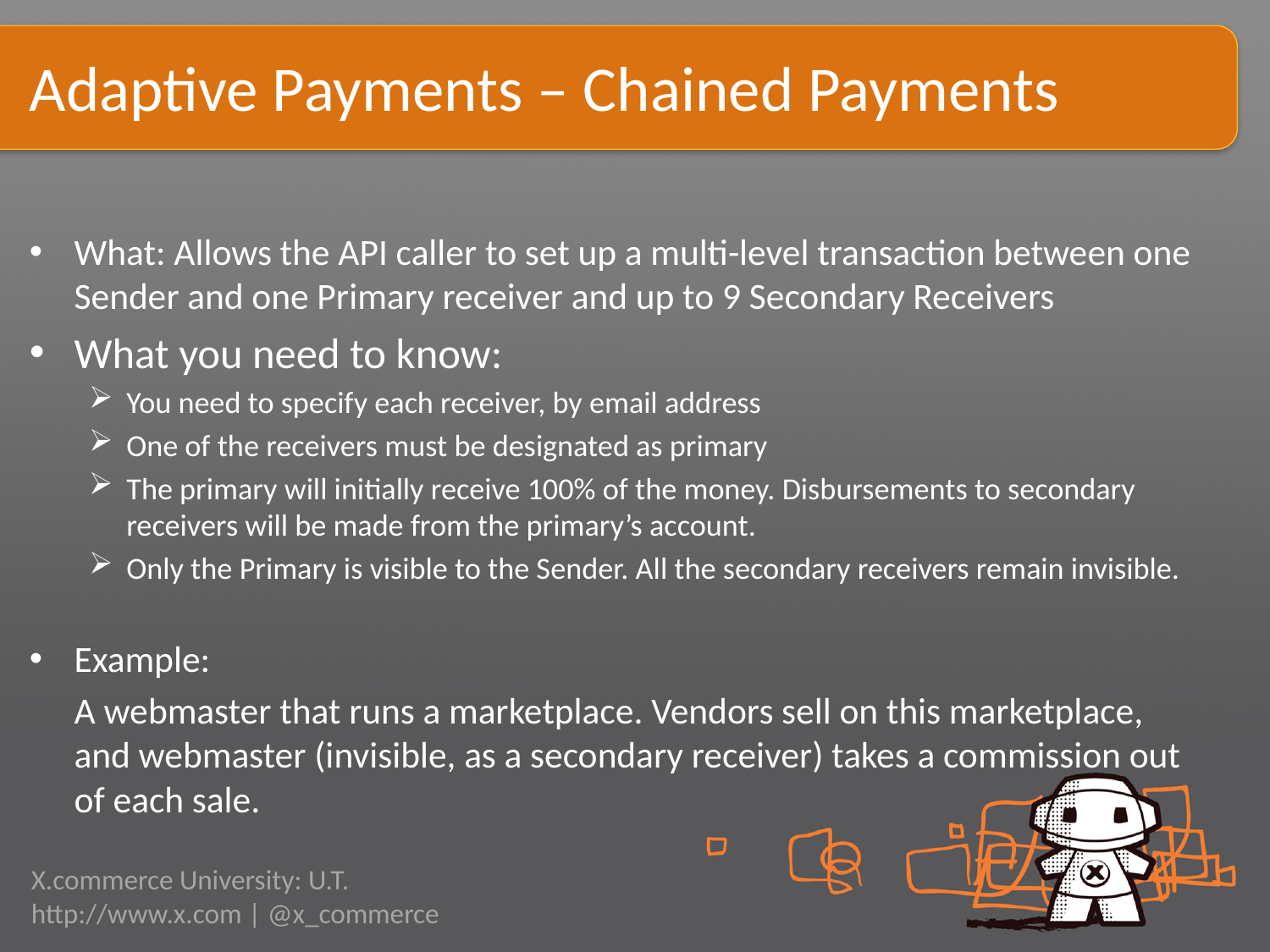

# Adaptive Payments – Chained Payments
What: Allows the API caller to set up a multi-level transaction between one Sender and one Primary receiver and up to 9 Secondary Receivers
What you need to know:
You need to specify each receiver, by email address
One of the receivers must be designated as primary
The primary will initially receive 100% of the money. Disbursements to secondary receivers will be made from the primary’s account.
Only the Primary is visible to the Sender. All the secondary receivers remain invisible.

Example:
	A webmaster that runs a marketplace. Vendors sell on this marketplace, and webmaster (invisible, as a secondary receiver) takes a commission out of each sale.